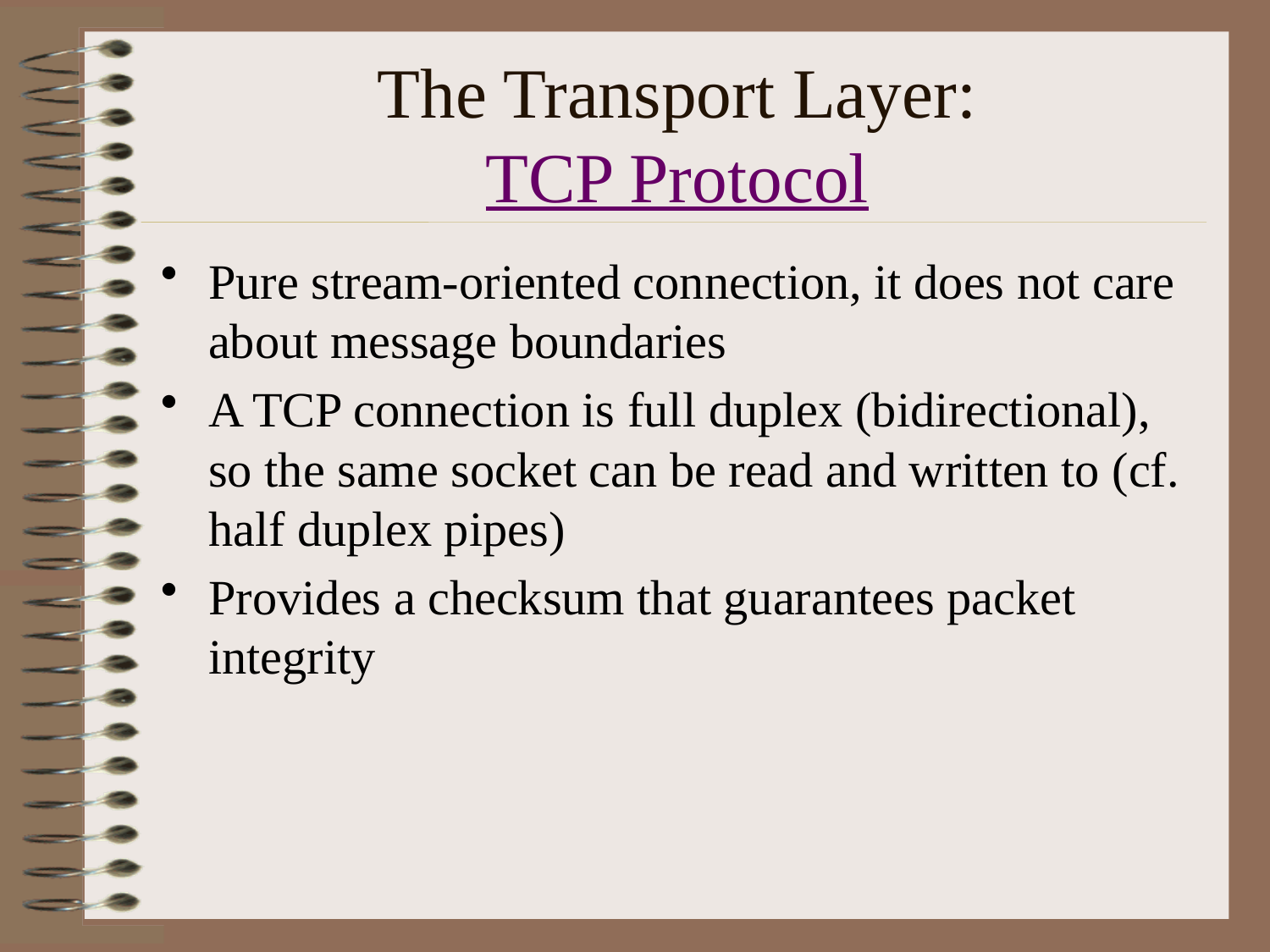

# The Transport Layer: TCP Protocol
Pure stream-oriented connection, it does not care about message boundaries
A TCP connection is full duplex (bidirectional), so the same socket can be read and written to (cf. half duplex pipes)
Provides a checksum that guarantees packet integrity